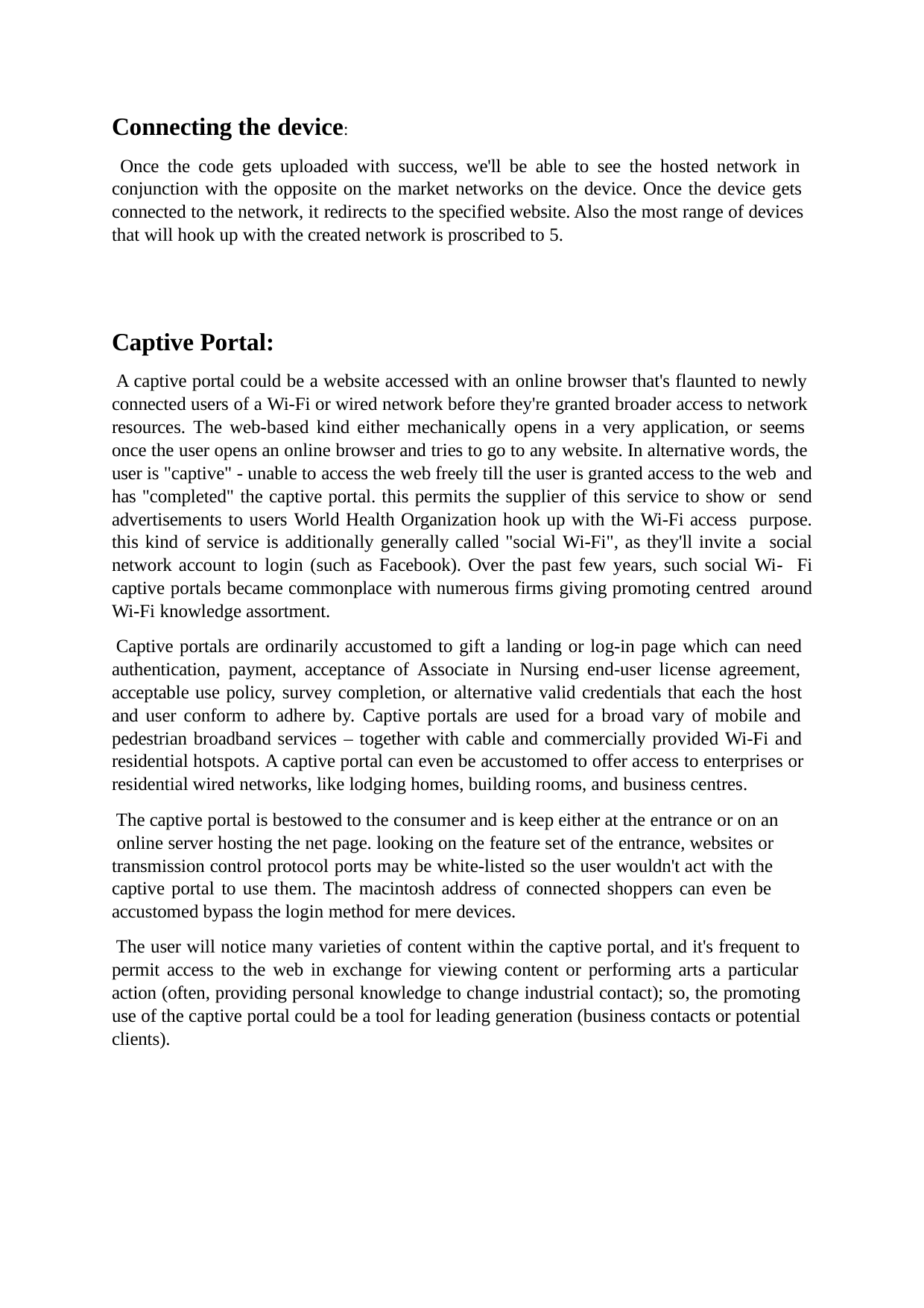

Connecting the device:
Once the code gets uploaded with success, we'll be able to see the hosted network in  conjunction with the opposite on the market networks on the device. Once the device gets  connected to the network, it redirects to the specified website. Also the most range of devices  that will hook up with the created network is proscribed to 5.
Captive Portal:
A captive portal could be a website accessed with an online browser that's flaunted to newly  connected users of a Wi-Fi or wired network before they're granted broader access to network  resources. The web-based kind either mechanically opens in a very application, or seems  once the user opens an online browser and tries to go to any website. In alternative words, the  user is "captive" - unable to access the web freely till the user is granted access to the web  and has "completed" the captive portal. this permits the supplier of this service to show or  send advertisements to users World Health Organization hook up with the Wi-Fi access  purpose. this kind of service is additionally generally called "social Wi-Fi", as they'll invite a  social network account to login (such as Facebook). Over the past few years, such social Wi-  Fi captive portals became commonplace with numerous firms giving promoting centred  around Wi-Fi knowledge assortment.
Captive portals are ordinarily accustomed to gift a landing or log-in page which can need  authentication, payment, acceptance of Associate in Nursing end-user license agreement,  acceptable use policy, survey completion, or alternative valid credentials that each the host  and user conform to adhere by. Captive portals are used for a broad vary of mobile and  pedestrian broadband services – together with cable and commercially provided Wi-Fi and  residential hotspots. A captive portal can even be accustomed to offer access to enterprises or  residential wired networks, like lodging homes, building rooms, and business centres.
The captive portal is bestowed to the consumer and is keep either at the entrance or on an  online server hosting the net page. looking on the feature set of the entrance, websites or  transmission control protocol ports may be white-listed so the user wouldn't act with the  captive portal to use them. The macintosh address of connected shoppers can even be  accustomed bypass the login method for mere devices.
The user will notice many varieties of content within the captive portal, and it's frequent to  permit access to the web in exchange for viewing content or performing arts a particular  action (often, providing personal knowledge to change industrial contact); so, the promoting  use of the captive portal could be a tool for leading generation (business contacts or potential  clients).